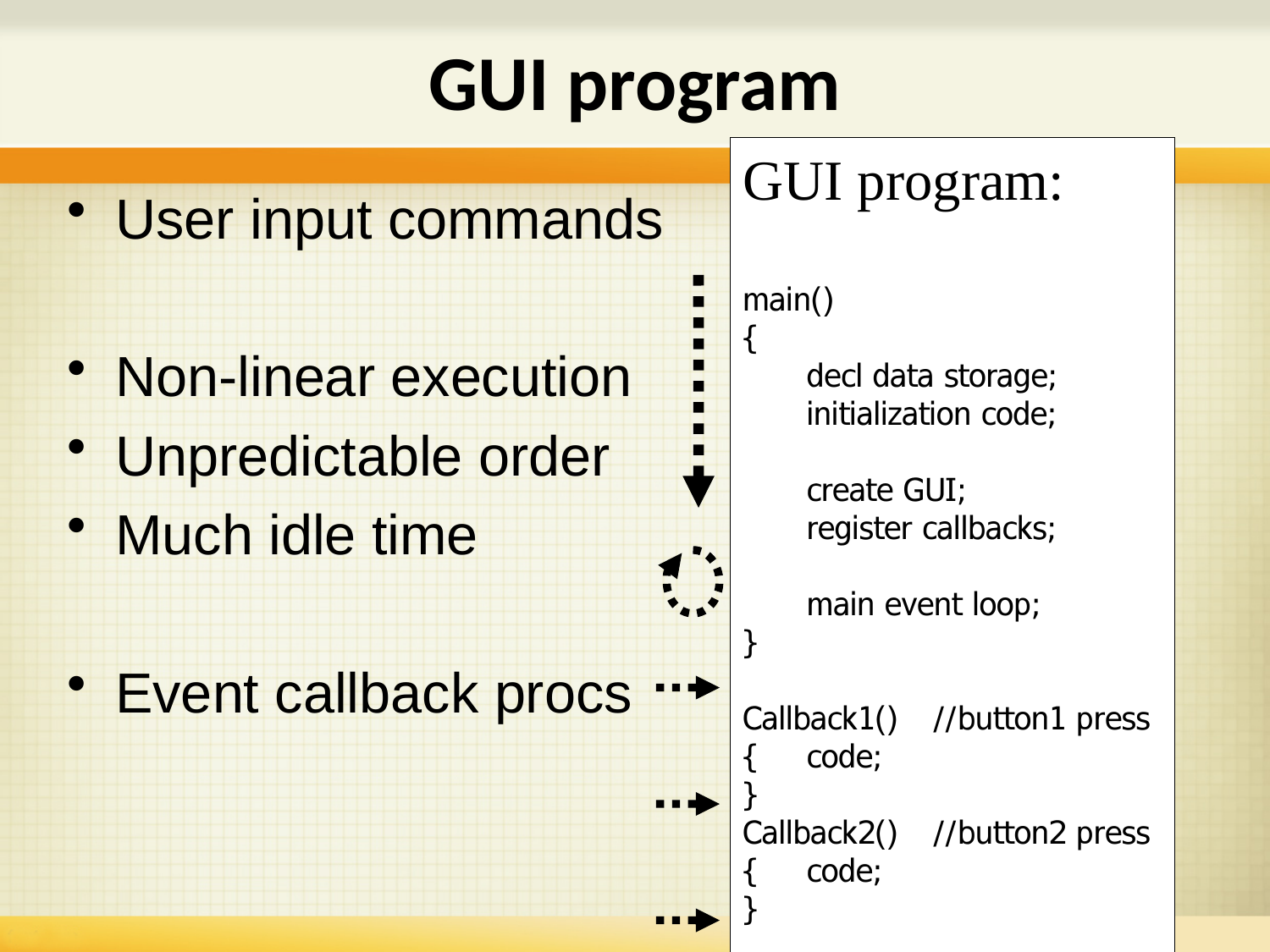

# GUI program
GUI program:

main()
{
	decl data storage;
	initialization code;

	create GUI;
	register callbacks;

	main event loop;
}

Callback1()	//button1 press
{	code;
}
Callback2()	//button2 press
{	code;
}
…
User input commands

Non-linear execution
Unpredictable order
Much idle time

Event callback procs